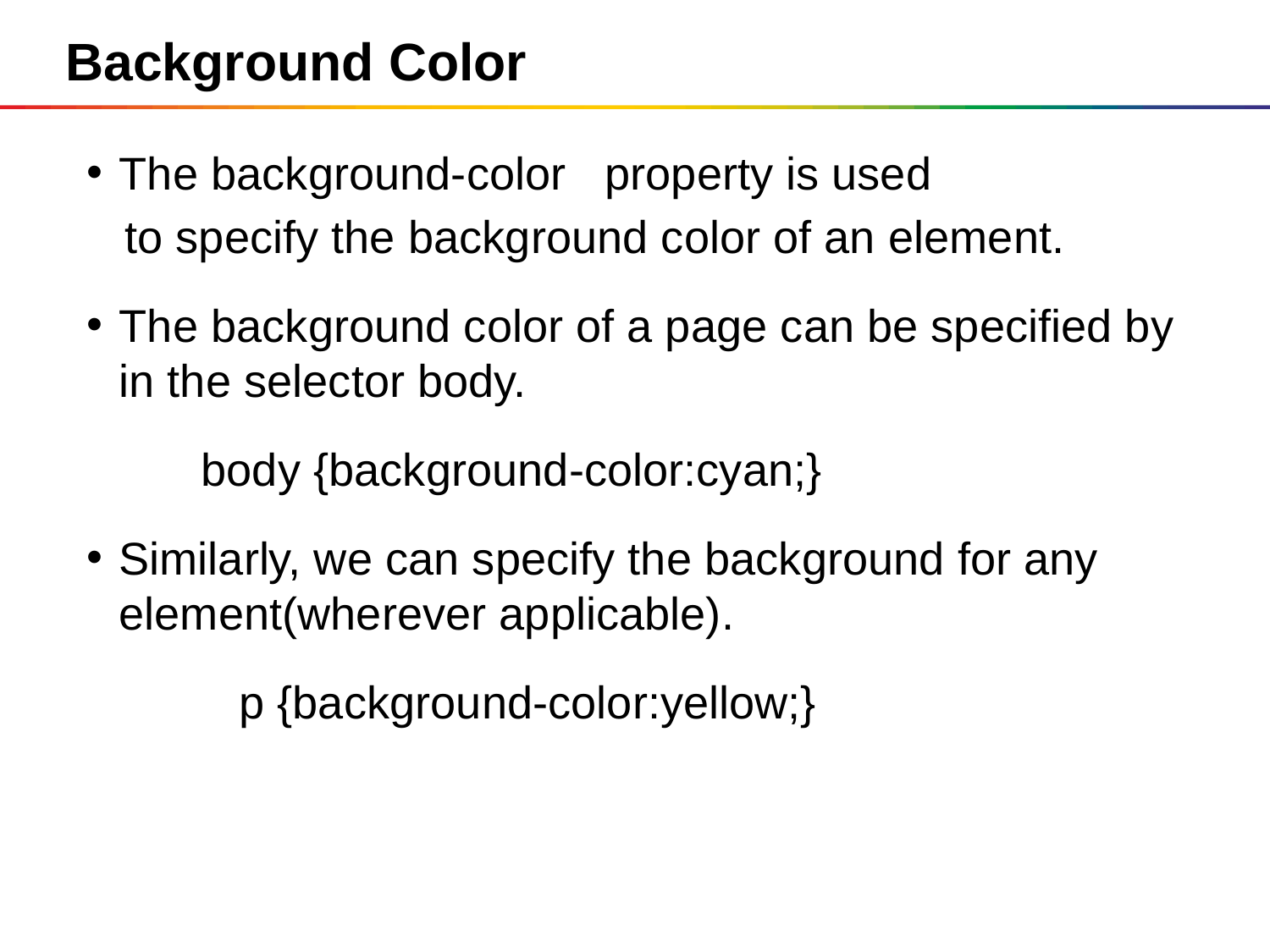

Background Color
The background-color   property is used
   to specify the background color of an element.

The background color of a page can be specified by in the selector body.

         body {background-color:cyan;}

Similarly, we can specify the background for any element(wherever applicable).

            p {background-color:yellow;}